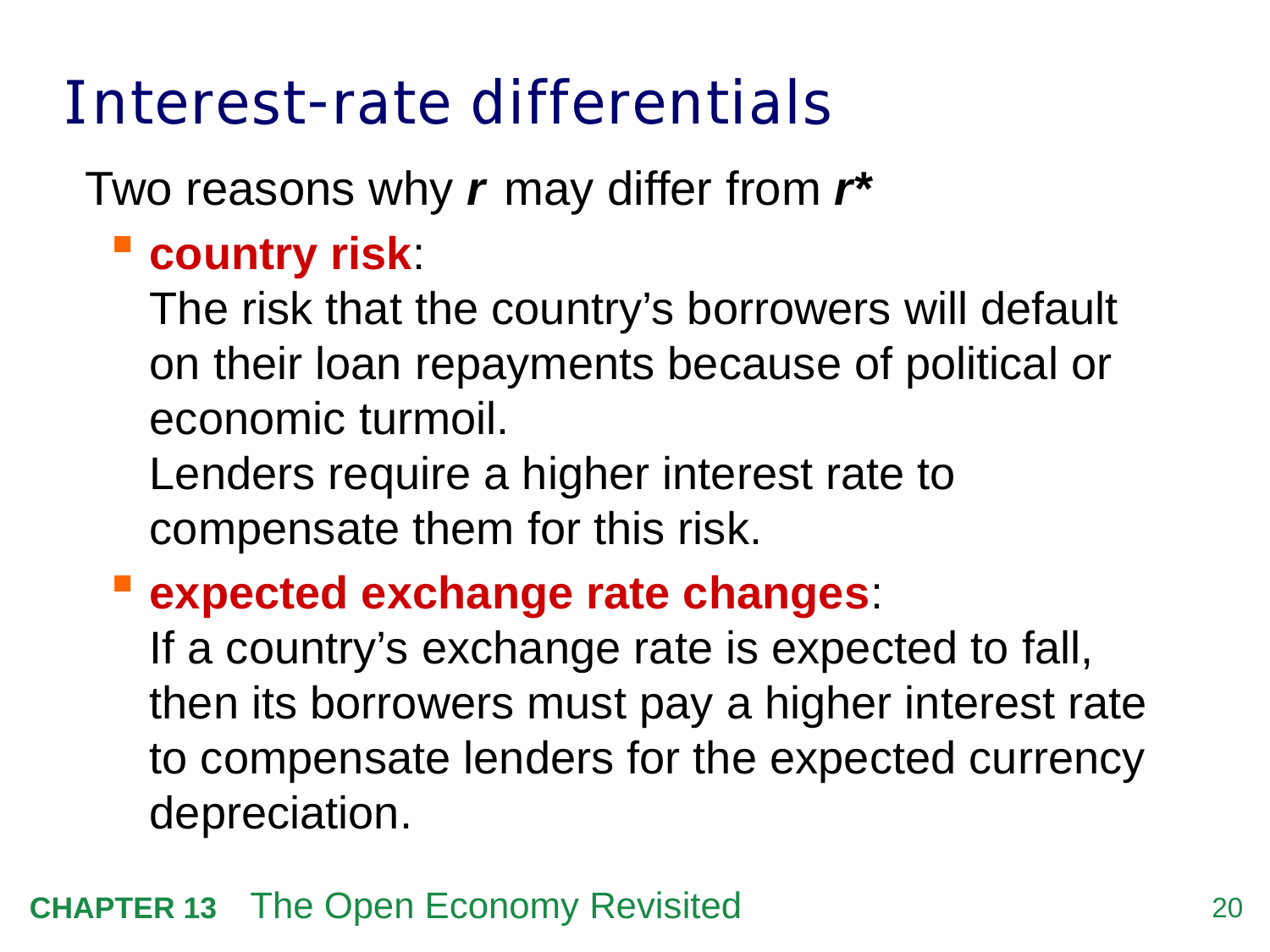

# Interest-rate differentials
Two reasons why r  may differ from r*
country risk:
The risk that the country’s borrowers will default on their loan repayments because of political or economic turmoil.
Lenders require a higher interest rate to compensate them for this risk.
expected exchange rate changes:
If a country’s exchange rate is expected to fall,
then its borrowers must pay a higher interest rate to compensate lenders for the expected currency depreciation.